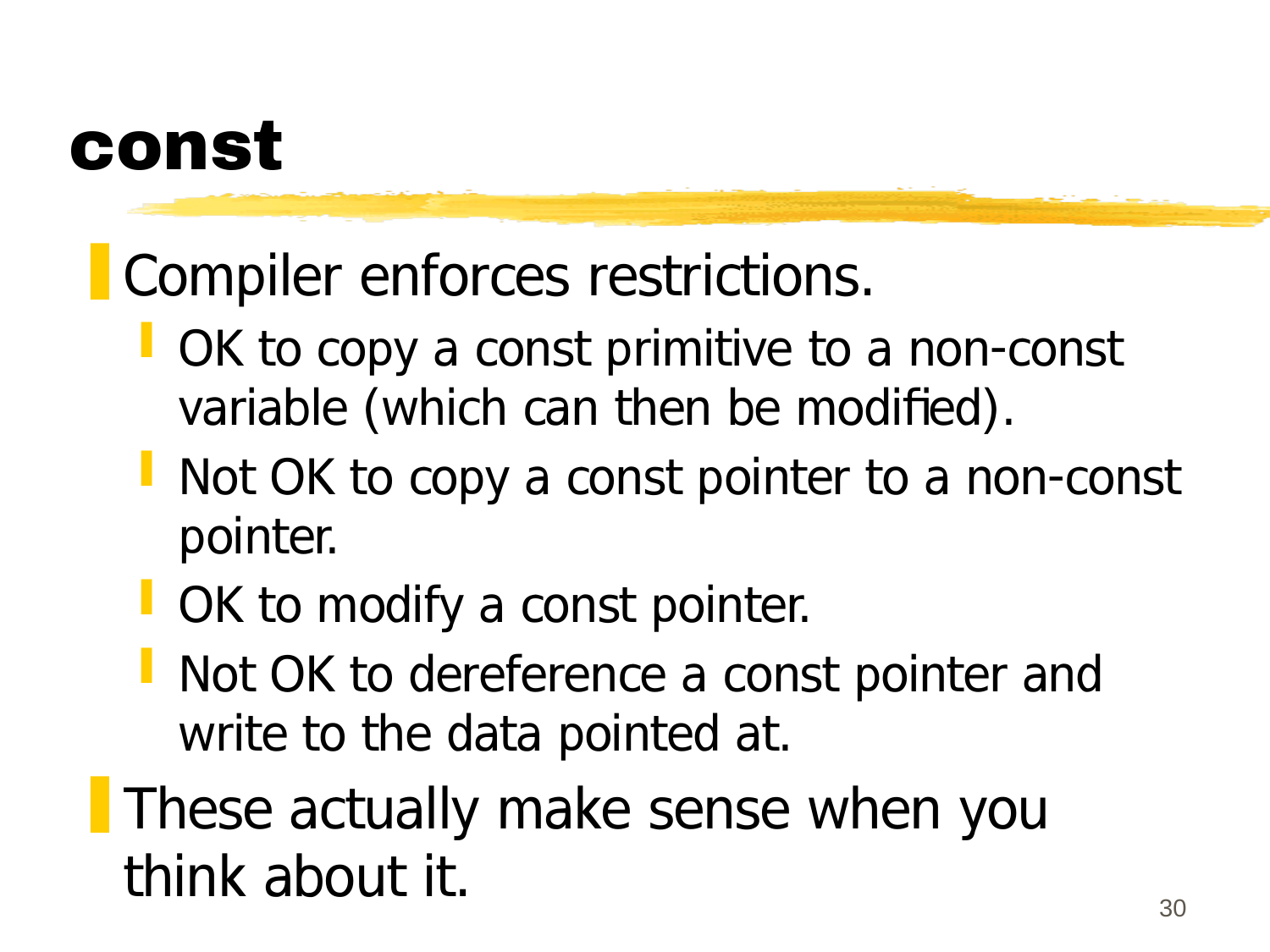

# const
Compiler enforces restrictions.
OK to copy a const primitive to a non-const variable (which can then be modified).
Not OK to copy a const pointer to a non-const pointer.
OK to modify a const pointer.
Not OK to dereference a const pointer and write to the data pointed at.
These actually make sense when you think about it.
30